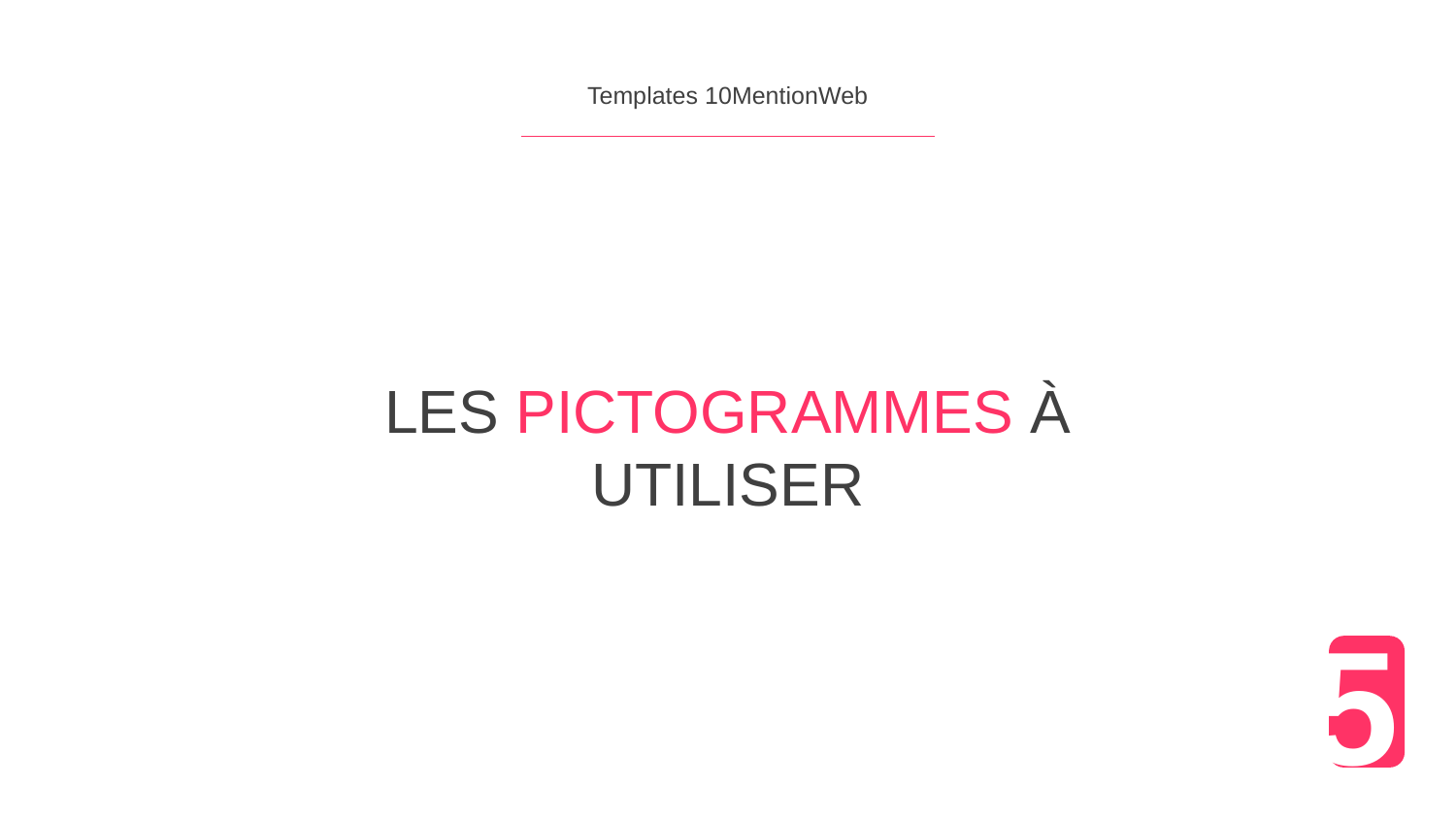

Templates 10MentionWeb
LES PICTOGRAMMES À UTILISER
5